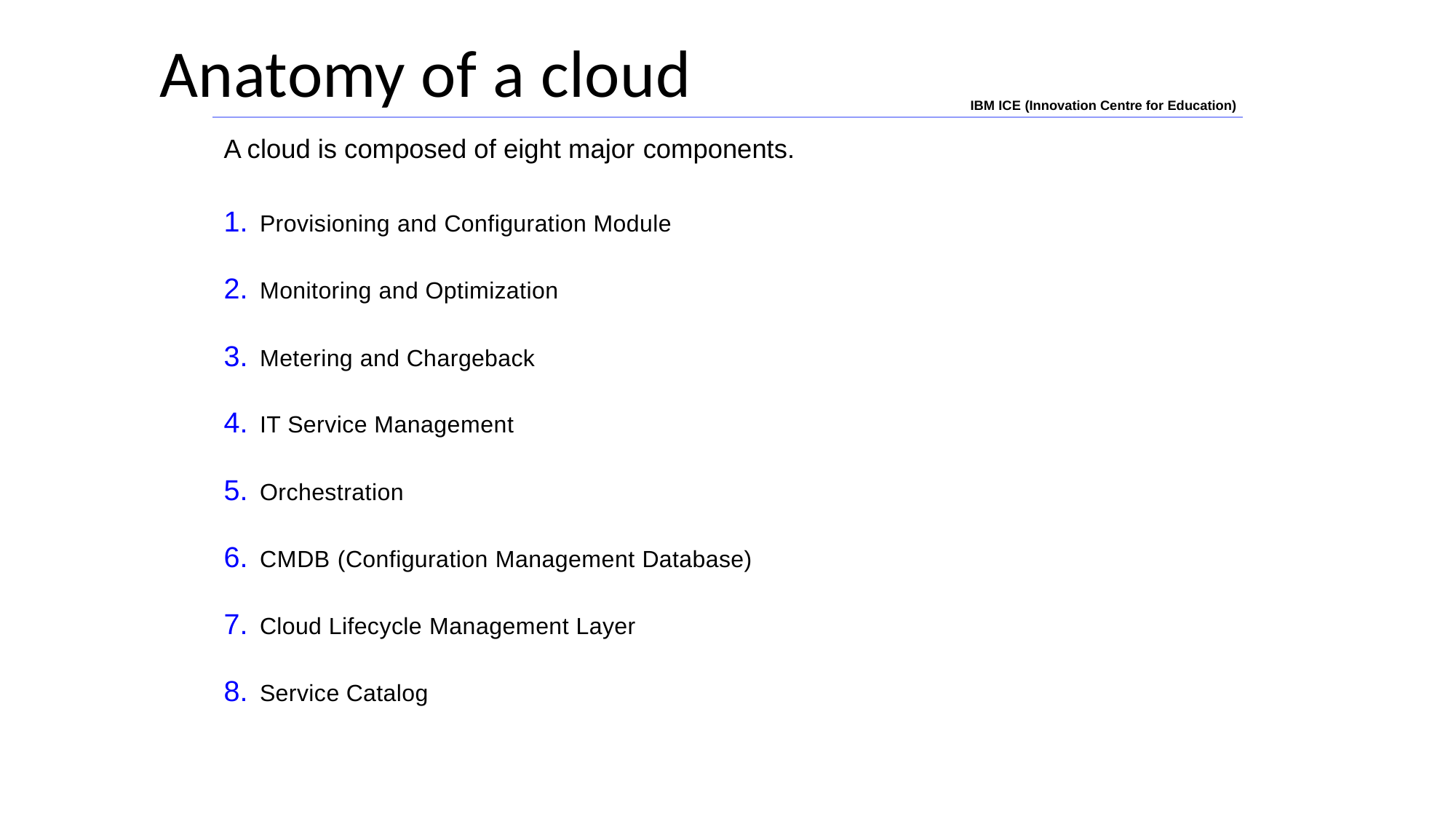

# Anatomy of a cloud
IBM ICE (Innovation Centre for Education)

A cloud is composed of eight major components.

Provisioning and Configuration Module

Monitoring and Optimization

Metering and Chargeback

IT Service Management

Orchestration

CMDB (Configuration Management Database)

Cloud Lifecycle Management Layer

Service Catalog